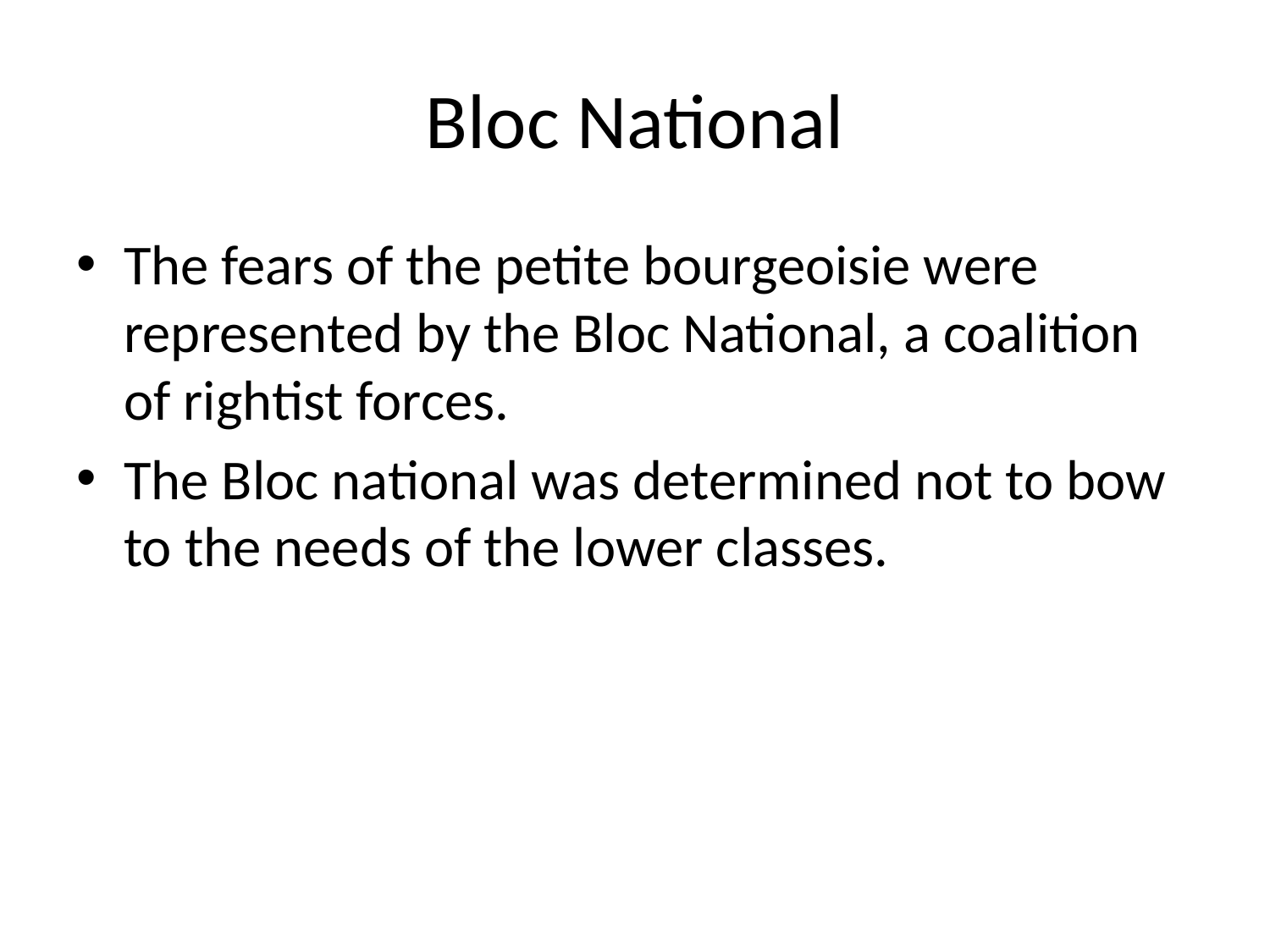

# Bloc National
The fears of the petite bourgeoisie were represented by the Bloc National, a coalition of rightist forces.
The Bloc national was determined not to bow to the needs of the lower classes.